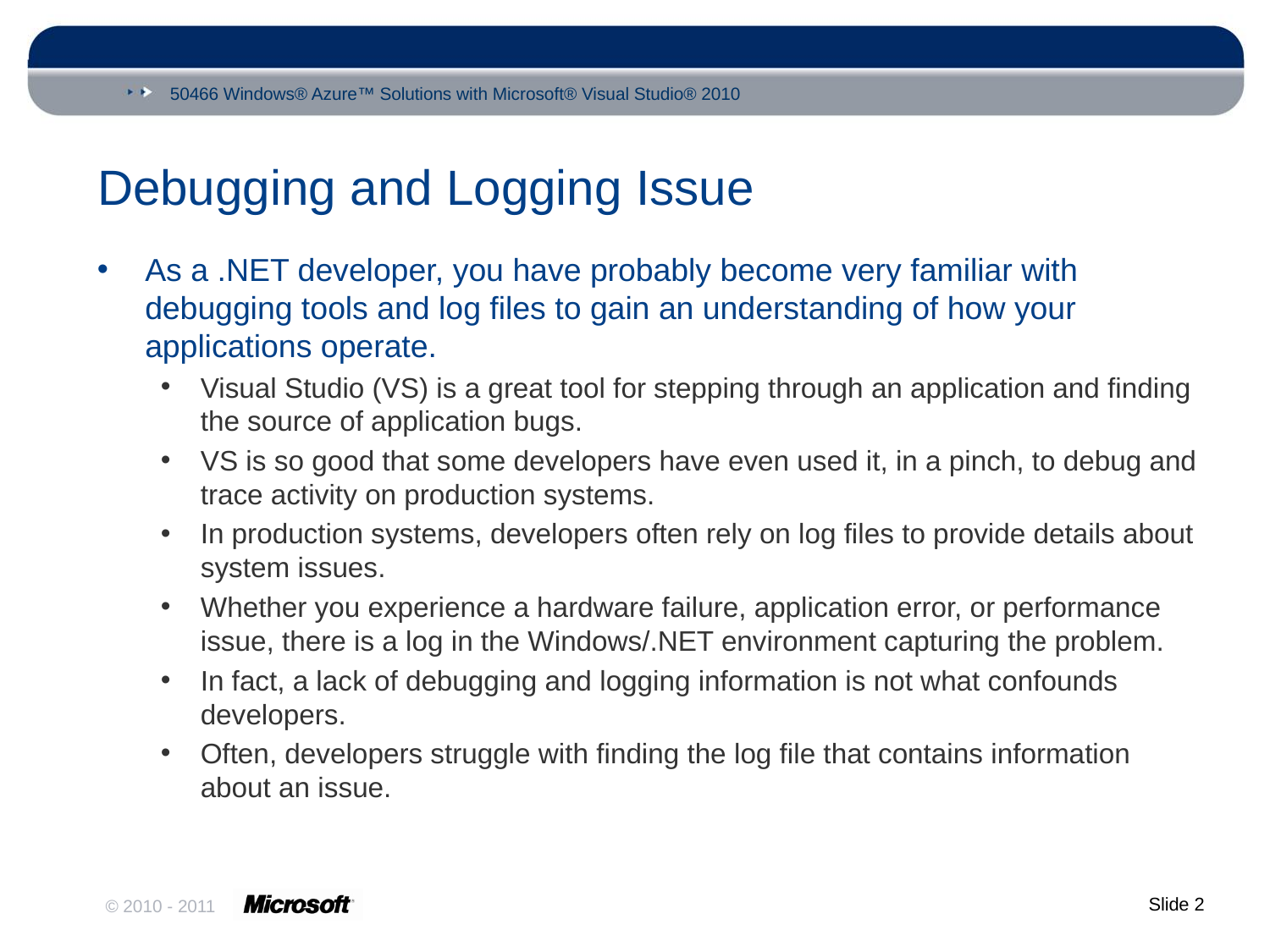

# Debugging and Logging Issue
As a .NET developer, you have probably become very familiar with debugging tools and log files to gain an understanding of how your applications operate.
Visual Studio (VS) is a great tool for stepping through an application and finding the source of application bugs.
VS is so good that some developers have even used it, in a pinch, to debug and trace activity on production systems.
In production systems, developers often rely on log files to provide details about system issues.
Whether you experience a hardware failure, application error, or performance issue, there is a log in the Windows/.NET environment capturing the problem.
In fact, a lack of debugging and logging information is not what confounds developers.
Often, developers struggle with finding the log file that contains information about an issue.